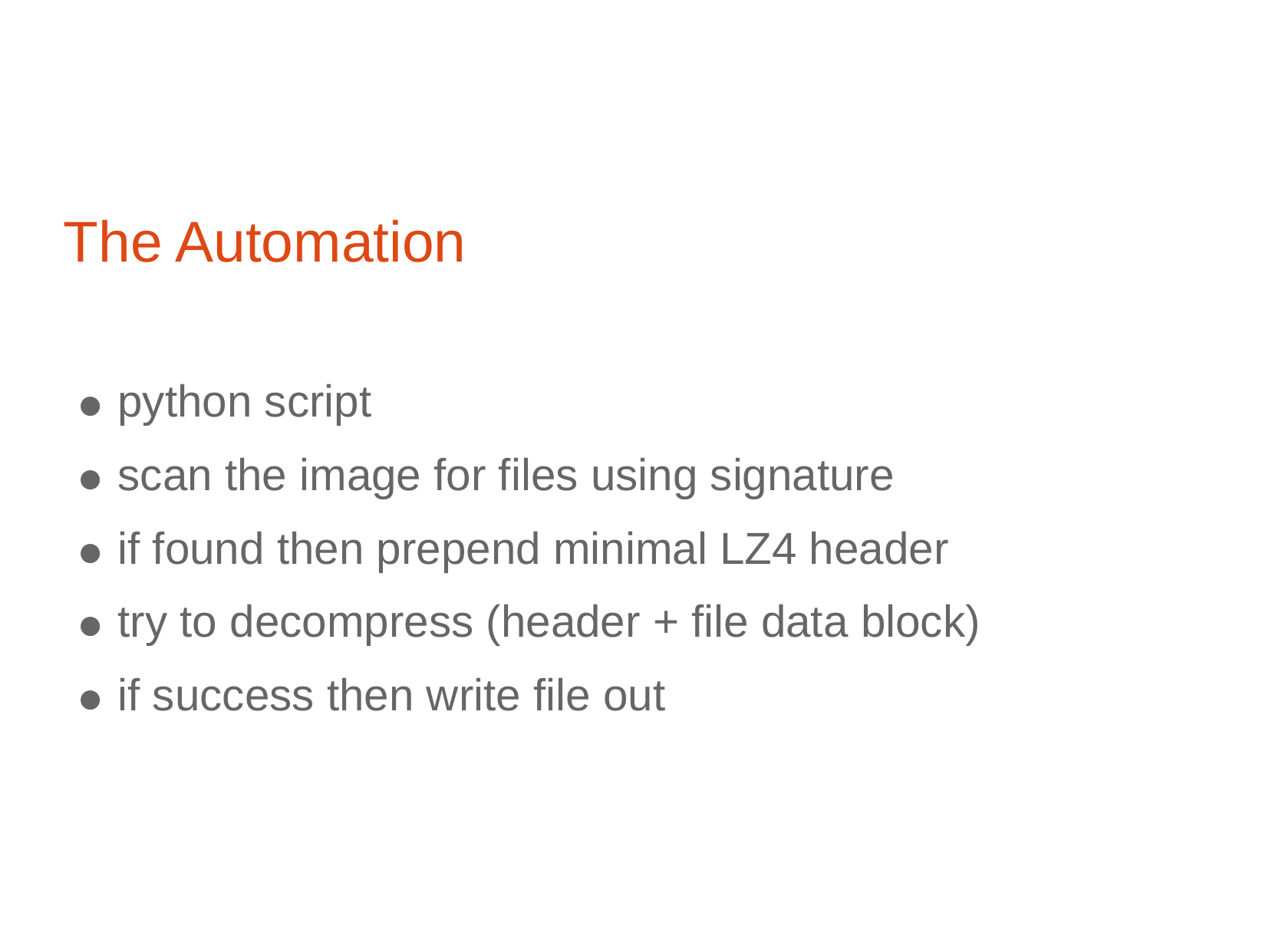

The Automation

python script
scan the image for files using signature
if found then prepend minimal LZ4 header
try to decompress (header + file data block)
if success then write file out